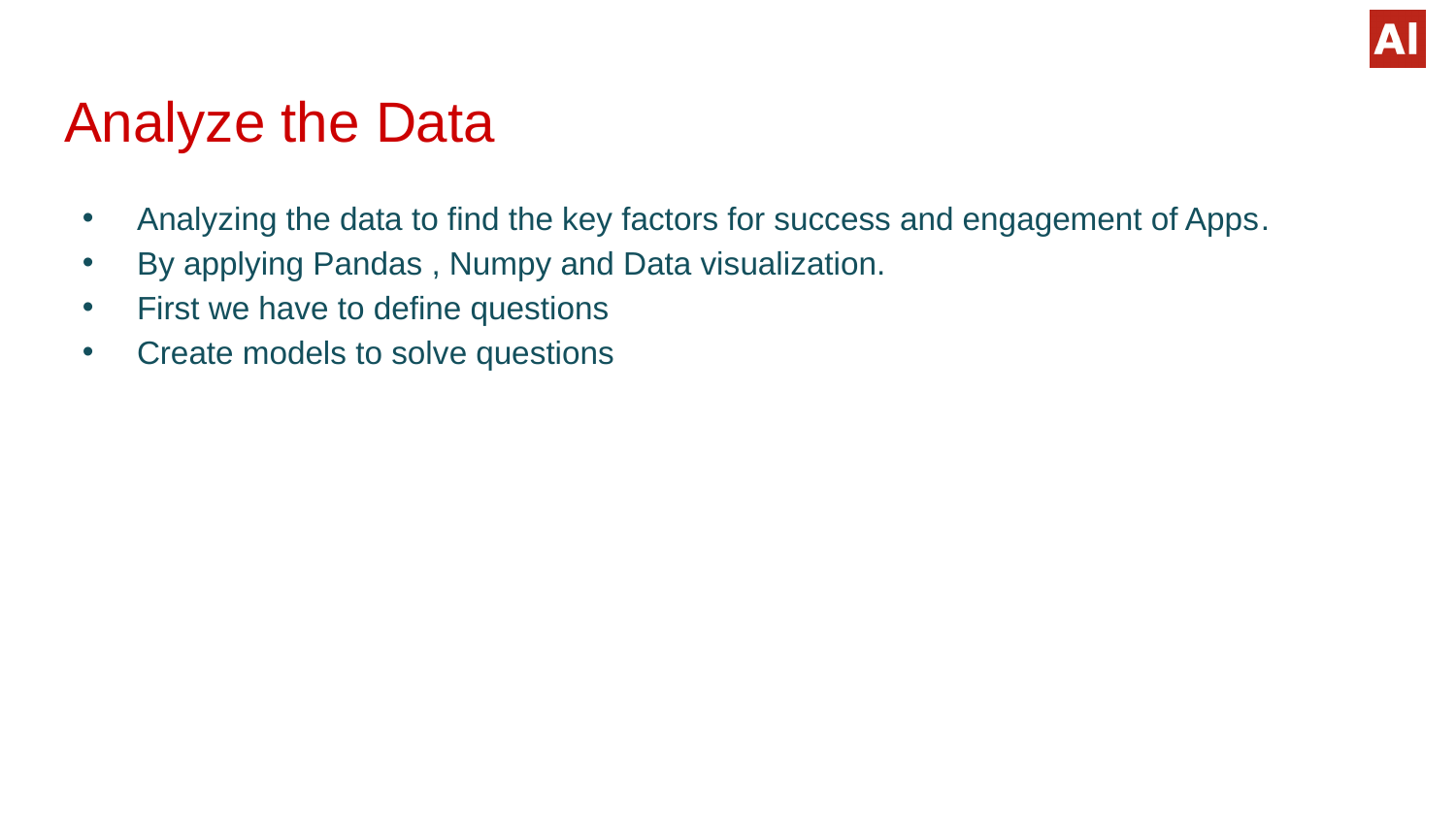

# Analyze the Data
Analyzing the data to find the key factors for success and engagement of Apps.
By applying Pandas , Numpy and Data visualization.
First we have to define questions
Create models to solve questions